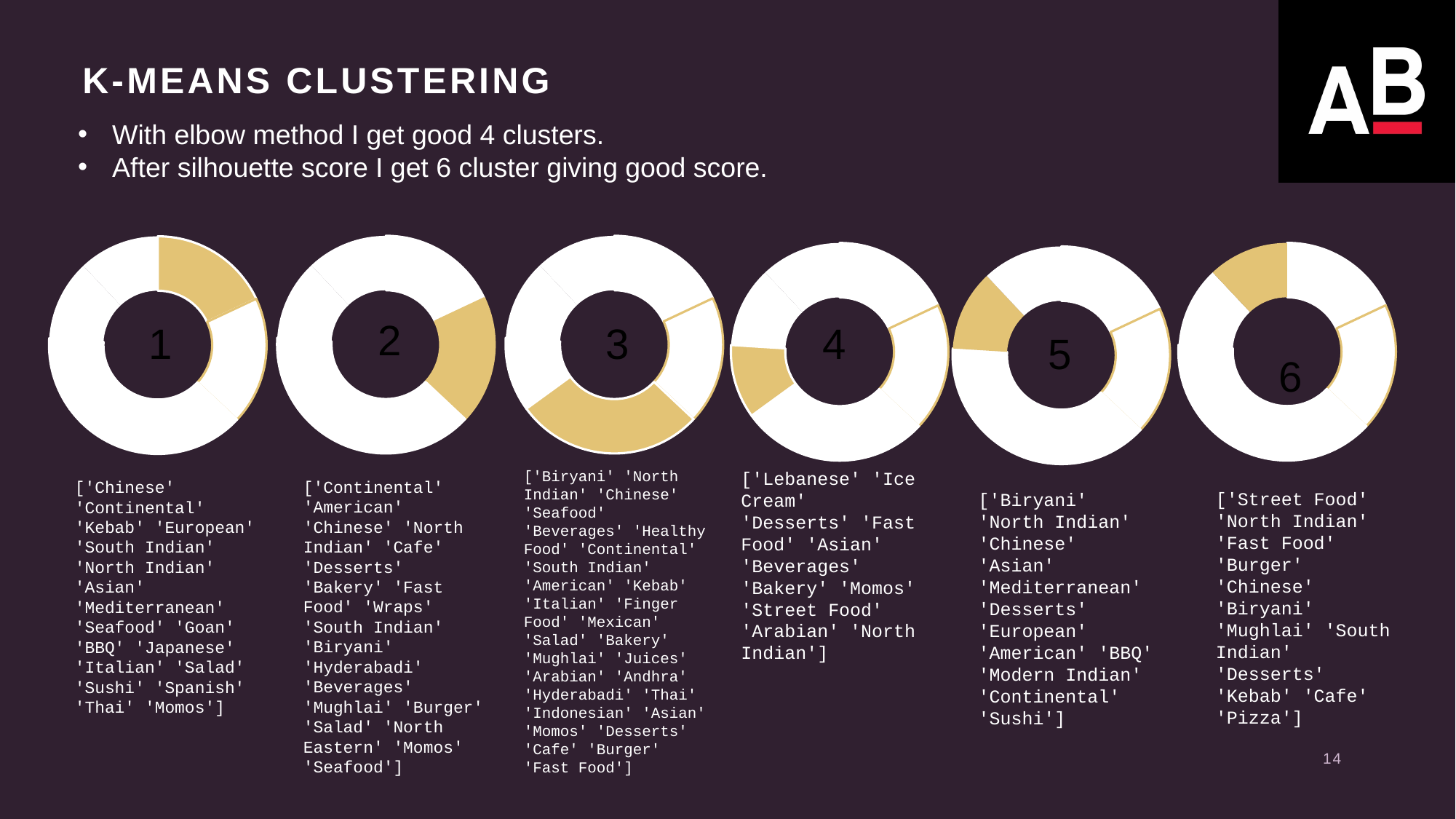

# K-Means Clustering
With elbow method I get good 4 clusters.
After silhouette score I get 6 cluster giving good score.

### Chart

| Category |  |
|---|---|

### Chart

| Category |  |
|---|---|

### Chart

| Category |  |
|---|---|

### Chart

| Category |  |
|---|---|

### Chart

| Category |  |
|---|---|

### Chart

| Category |  |
|---|---|
2
1
3
4
5
6
['Biryani' 'North Indian' 'Chinese' 'Seafood' 'Beverages' 'Healthy Food' 'Continental' 'South Indian' 'American' 'Kebab' 'Italian' 'Finger Food' 'Mexican' 'Salad' 'Bakery' 'Mughlai' 'Juices' 'Arabian' 'Andhra' 'Hyderabadi' 'Thai' 'Indonesian' 'Asian' 'Momos' 'Desserts' 'Cafe' 'Burger' 'Fast Food']
['Lebanese' 'Ice Cream' 'Desserts' 'Fast Food' 'Asian' 'Beverages' 'Bakery' 'Momos' 'Street Food' 'Arabian' 'North Indian']
['Continental' 'American' 'Chinese' 'North Indian' 'Cafe' 'Desserts' 'Bakery' 'Fast Food' 'Wraps' 'South Indian' 'Biryani' 'Hyderabadi' 'Beverages' 'Mughlai' 'Burger' 'Salad' 'North Eastern' 'Momos' 'Seafood']
['Chinese' 'Continental' 'Kebab' 'European' 'South Indian' 'North Indian' 'Asian' 'Mediterranean' 'Seafood' 'Goan' 'BBQ' 'Japanese' 'Italian' 'Salad' 'Sushi' 'Spanish' 'Thai' 'Momos']
['Street Food' 'North Indian' 'Fast Food' 'Burger' 'Chinese' 'Biryani' 'Mughlai' 'South Indian' 'Desserts' 'Kebab' 'Cafe' 'Pizza']
['Biryani' 'North Indian' 'Chinese' 'Asian' 'Mediterranean' 'Desserts' 'European' 'American' 'BBQ' 'Modern Indian' 'Continental' 'Sushi']
14